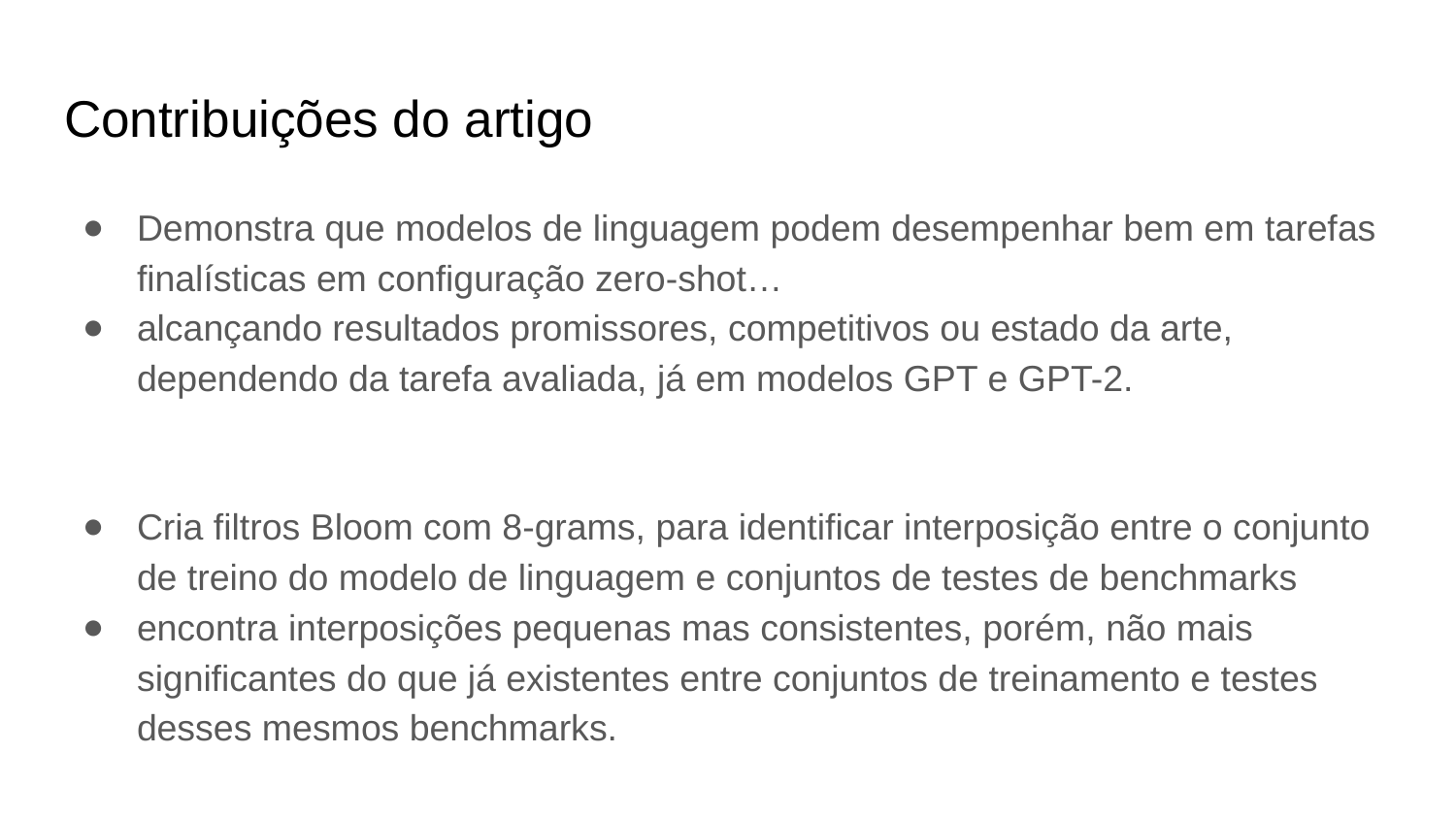

# Contribuições do artigo
Demonstra que modelos de linguagem podem desempenhar bem em tarefas finalísticas em configuração zero-shot…
alcançando resultados promissores, competitivos ou estado da arte, dependendo da tarefa avaliada, já em modelos GPT e GPT-2.

Cria filtros Bloom com 8-grams, para identificar interposição entre o conjunto de treino do modelo de linguagem e conjuntos de testes de benchmarks
encontra interposições pequenas mas consistentes, porém, não mais significantes do que já existentes entre conjuntos de treinamento e testes desses mesmos benchmarks.